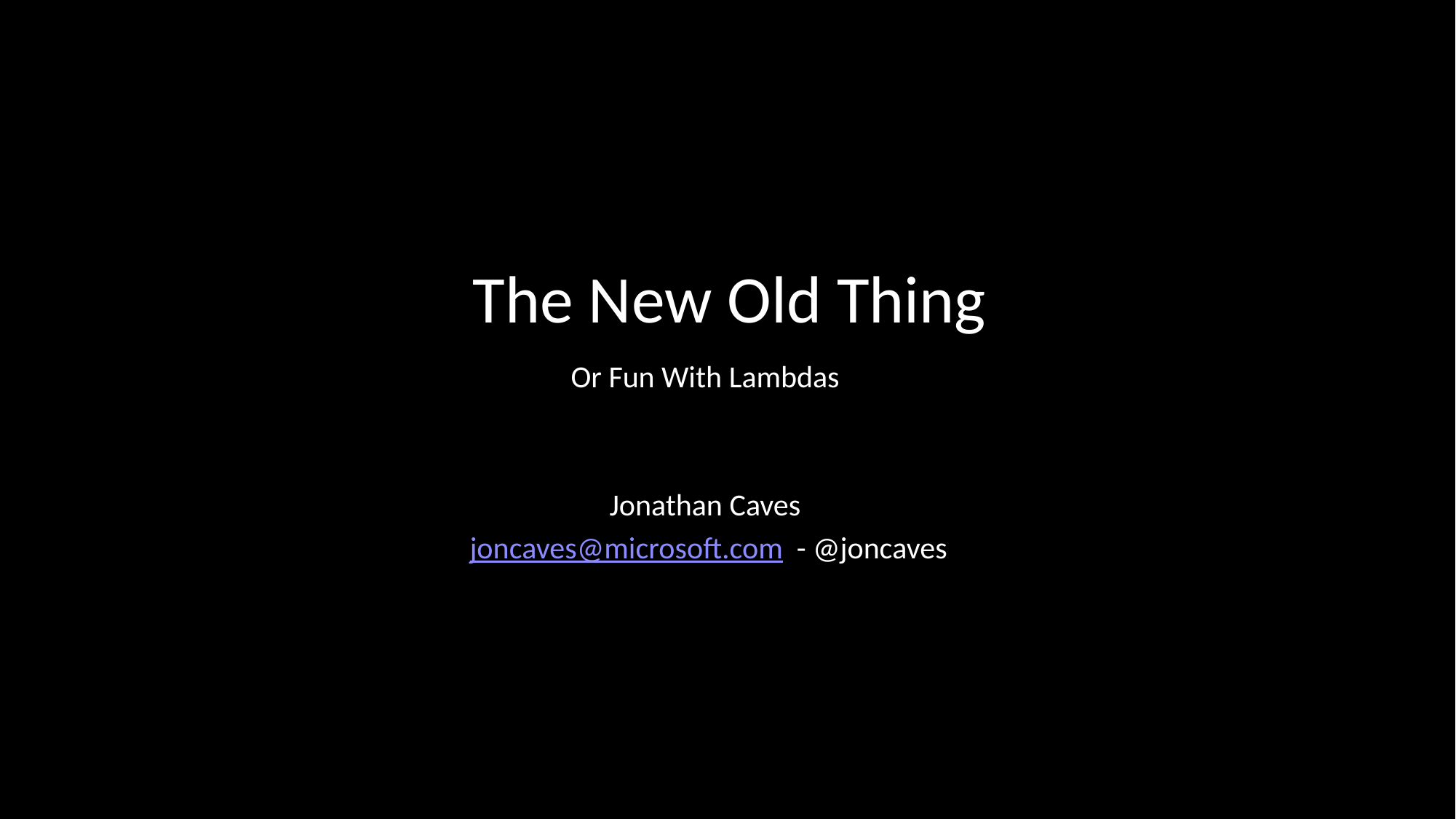

# The New Old Thing
Or Fun With Lambdas

Jonathan Caves
 joncaves@microsoft.com  - @joncaves